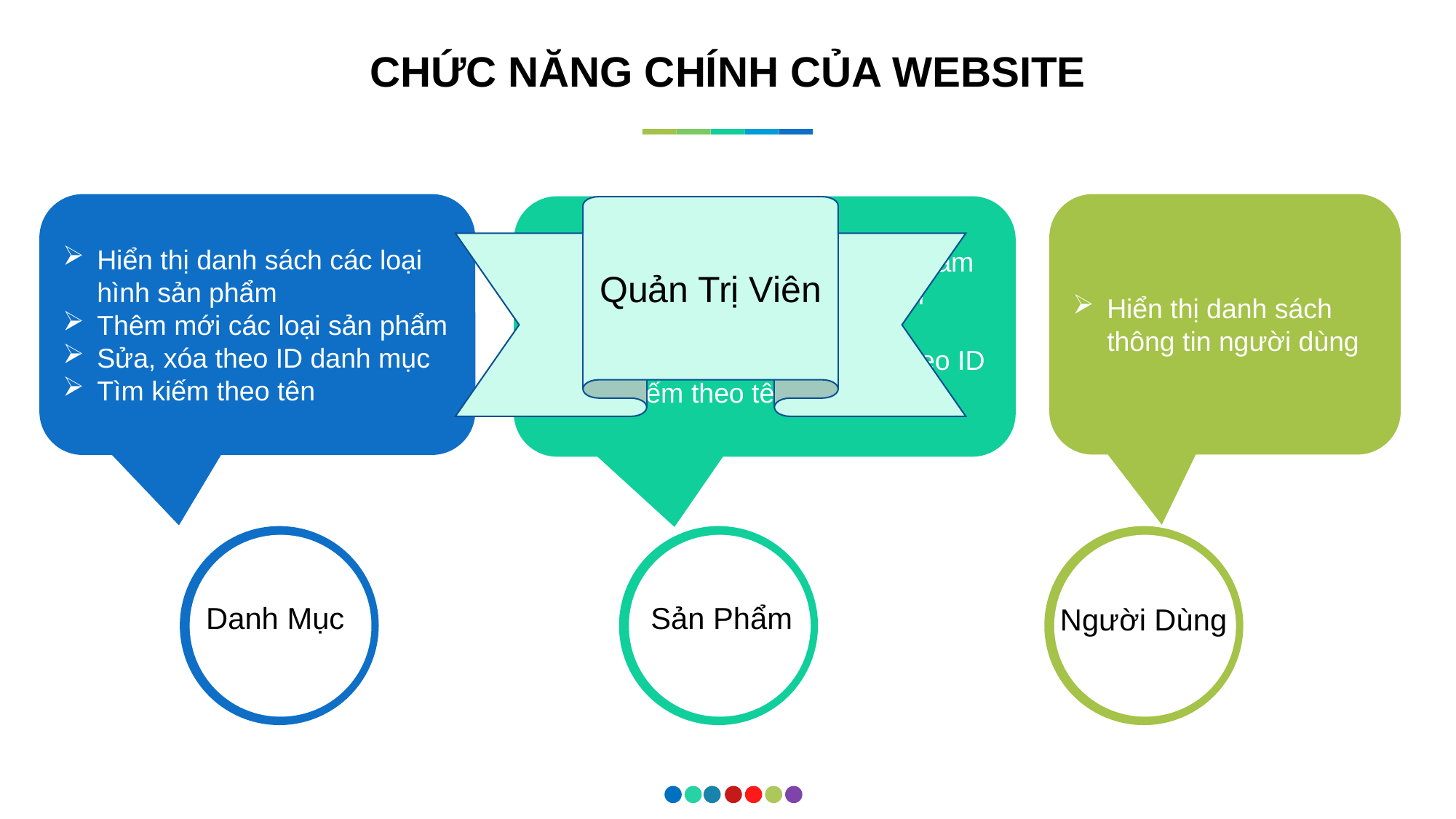

CHỨC NĂNG CHÍNH CỦA WEBSITE

Hiển thị danh sách các loại hình sản phẩm
Thêm mới các loại sản phẩm
Sửa, xóa theo ID danh mục
Tìm kiếm theo tên
Hiển thị danh sách thông tin người dùng
Hiển thị danh sách các sản phẩm
Hiển  thị chi tiết của từng sản phẩm
Thêm, sửa, xóa sản phẩm theo ID
Tìm kiếm theo tên sản phẩm
Quản Trị Viên
Danh Mục
Sản Phẩm
Người Dùng